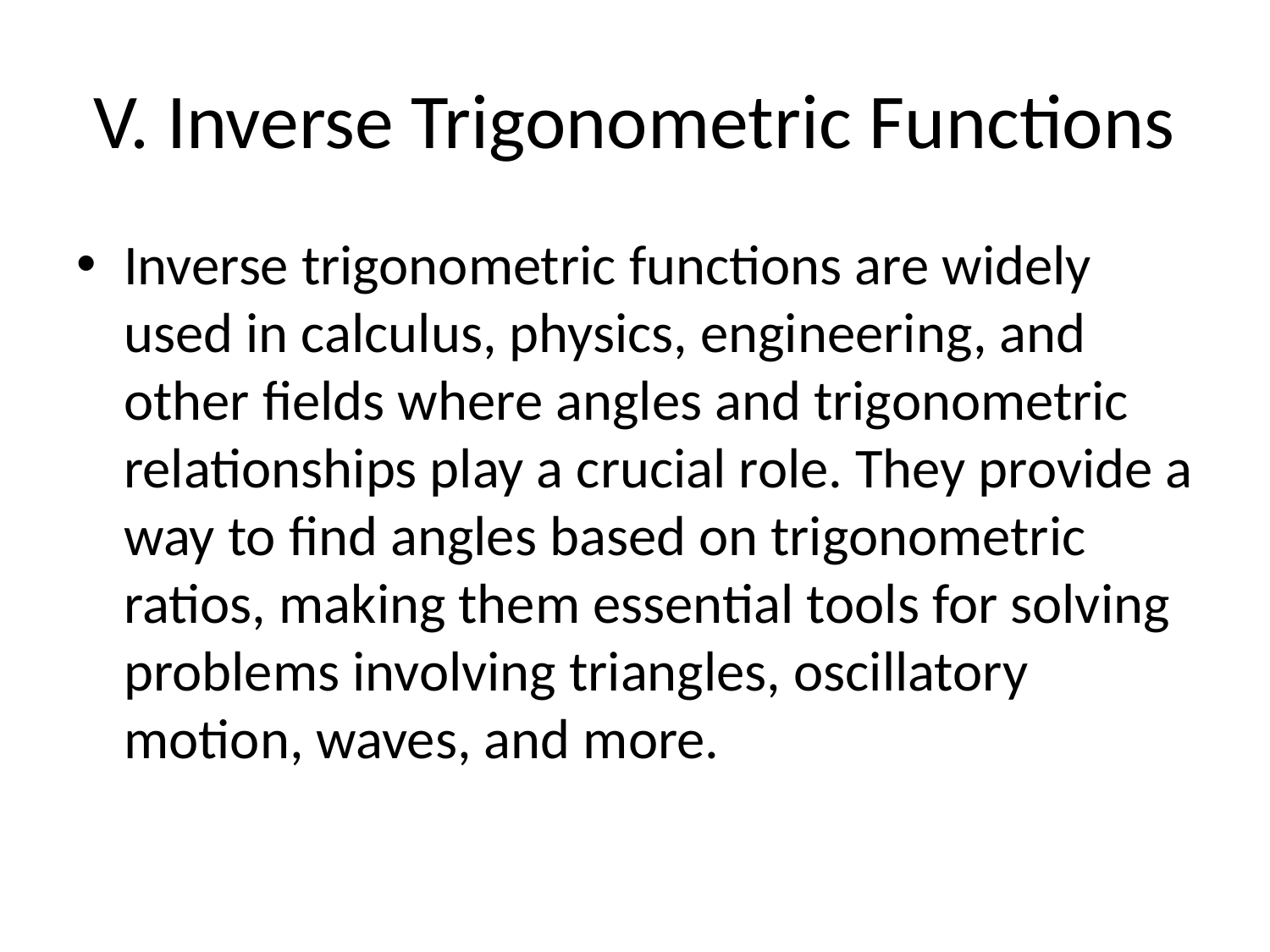

# V. Inverse Trigonometric Functions
Inverse trigonometric functions are widely used in calculus, physics, engineering, and other fields where angles and trigonometric relationships play a crucial role. They provide a way to find angles based on trigonometric ratios, making them essential tools for solving problems involving triangles, oscillatory motion, waves, and more.